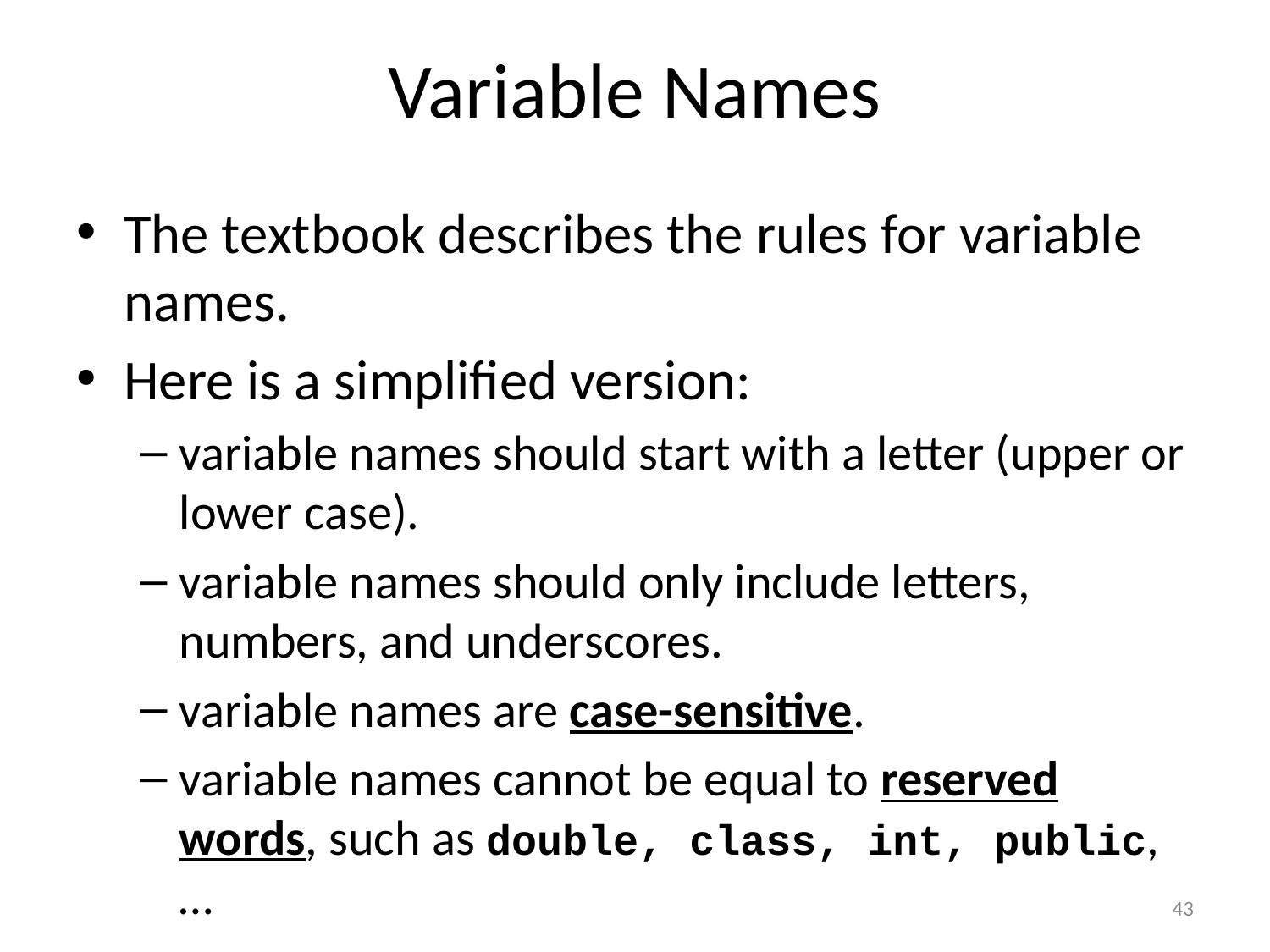

# Variable Names
The textbook describes the rules for variable names.
Here is a simplified version:
variable names should start with a letter (upper or lower case).
variable names should only include letters, numbers, and underscores.
variable names are case-sensitive.
variable names cannot be equal to reserved words, such as double, class, int, public, …
43